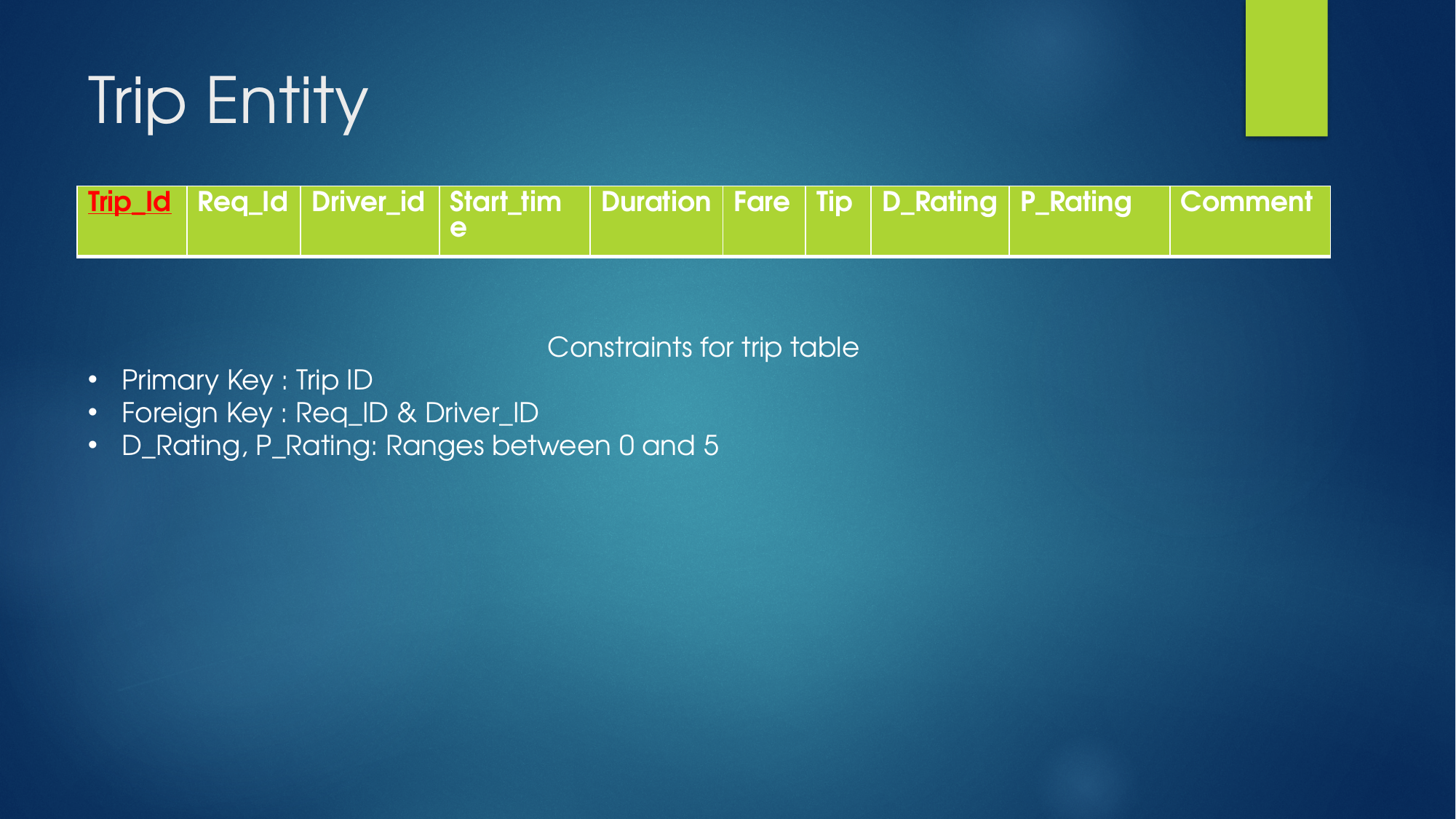

# Trip Entity
| Trip\_Id | Req\_Id | Driver\_id | Start\_time | Duration | Fare | Tip | D\_Rating | P\_Rating | Comment |
| --- | --- | --- | --- | --- | --- | --- | --- | --- | --- |
Constraints for trip table
Primary Key : Trip ID
Foreign Key : Req_ID & Driver_ID
D_Rating, P_Rating: Ranges between 0 and 5